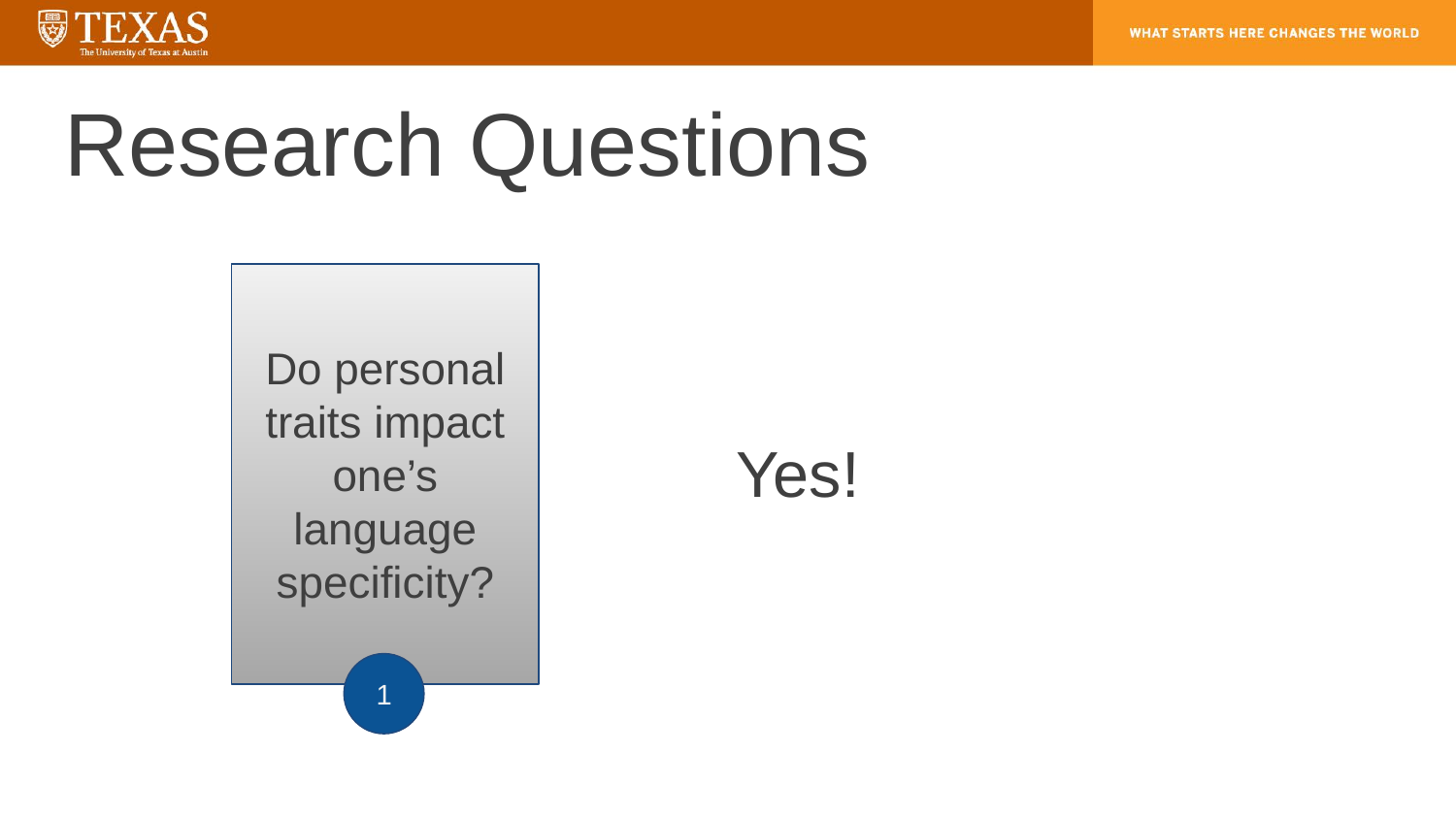

# Research Questions
Do personal traits impact one’s language specificity?
Yes!
1